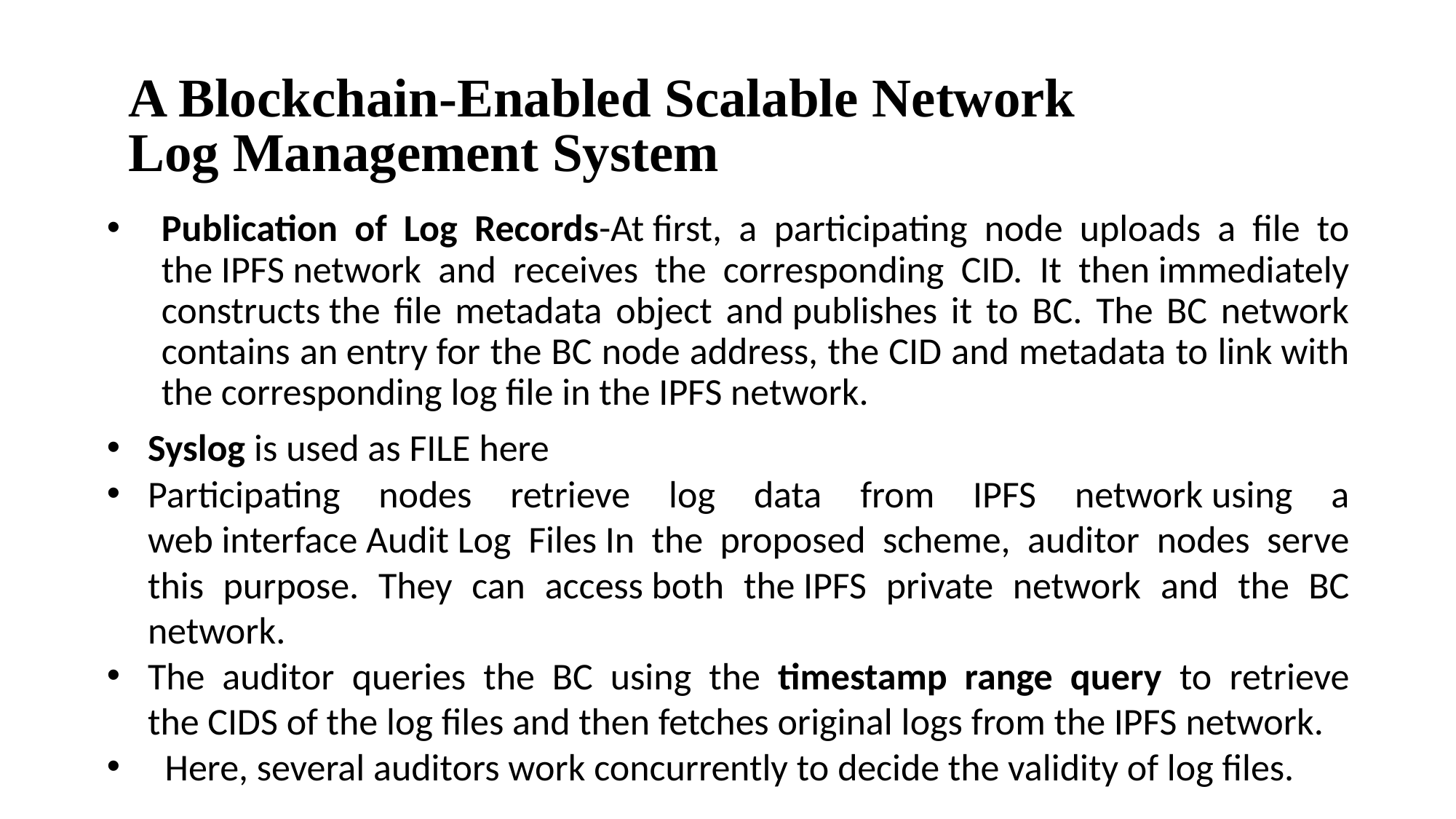

# A Blockchain-Enabled Scalable Network Log Management System

Publication of Log Records-At first, a participating node uploads a file to the IPFS network and receives the corresponding CID. It then immediately constructs the file metadata object and publishes it to BC. The BC network contains an entry for the BC node address, the CID and metadata to link with the corresponding log file in the IPFS network.
Syslog is used as FILE here
Participating nodes retrieve log data from IPFS network using a web interface Audit Log Files In the proposed scheme, auditor nodes serve this purpose. They can access both the IPFS private network and the BC network.
The auditor queries the BC using the timestamp range query to retrieve the CIDS of the log files and then fetches original logs from the IPFS network.
  Here, several auditors work concurrently to decide the validity of log files.